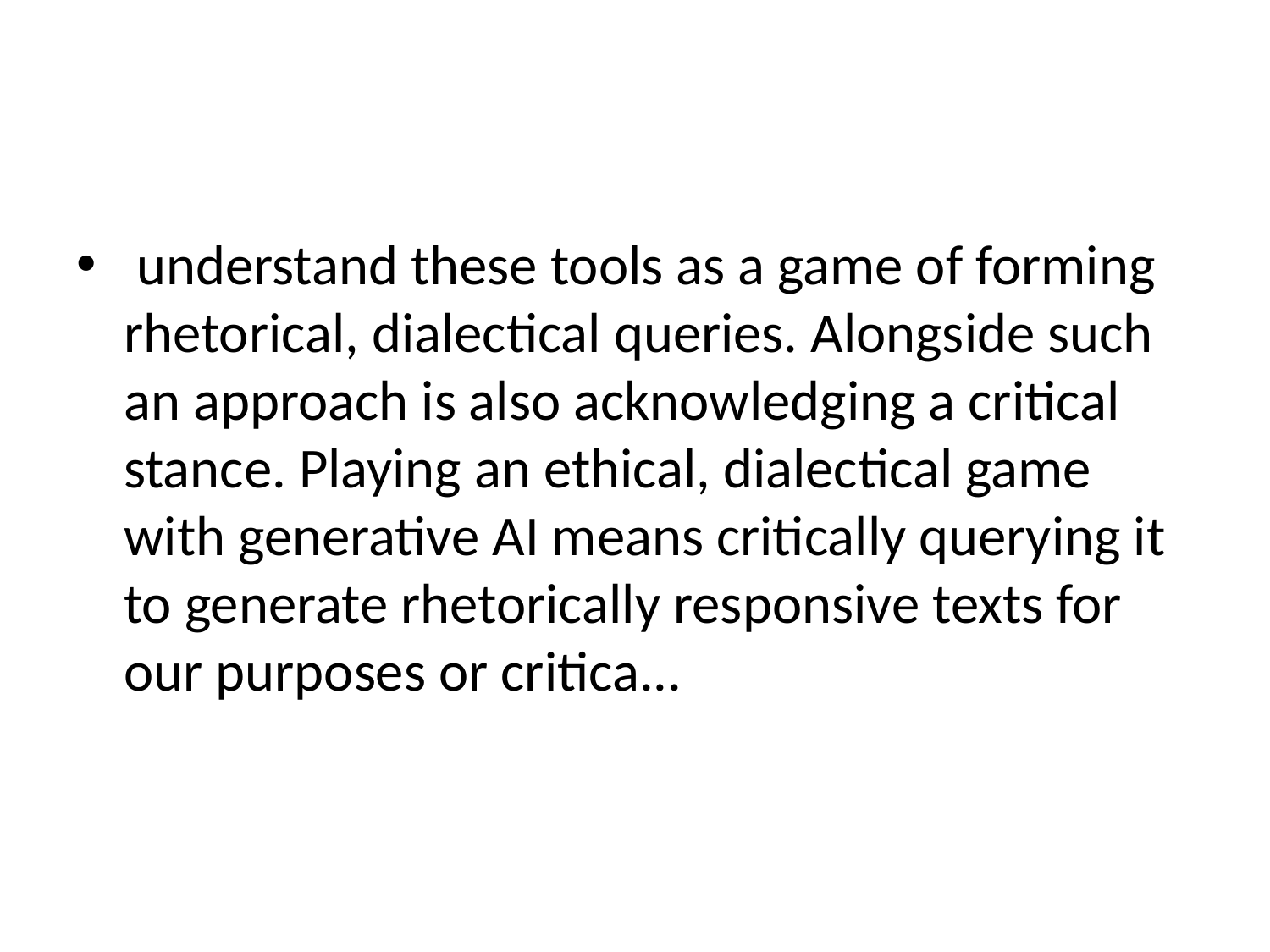

#
 understand these tools as a game of forming rhetorical, dialectical queries. Alongside such an approach is also acknowledging a critical stance. Playing an ethical, dialectical game with generative AI means critically querying it to generate rhetorically responsive texts for our purposes or critica...